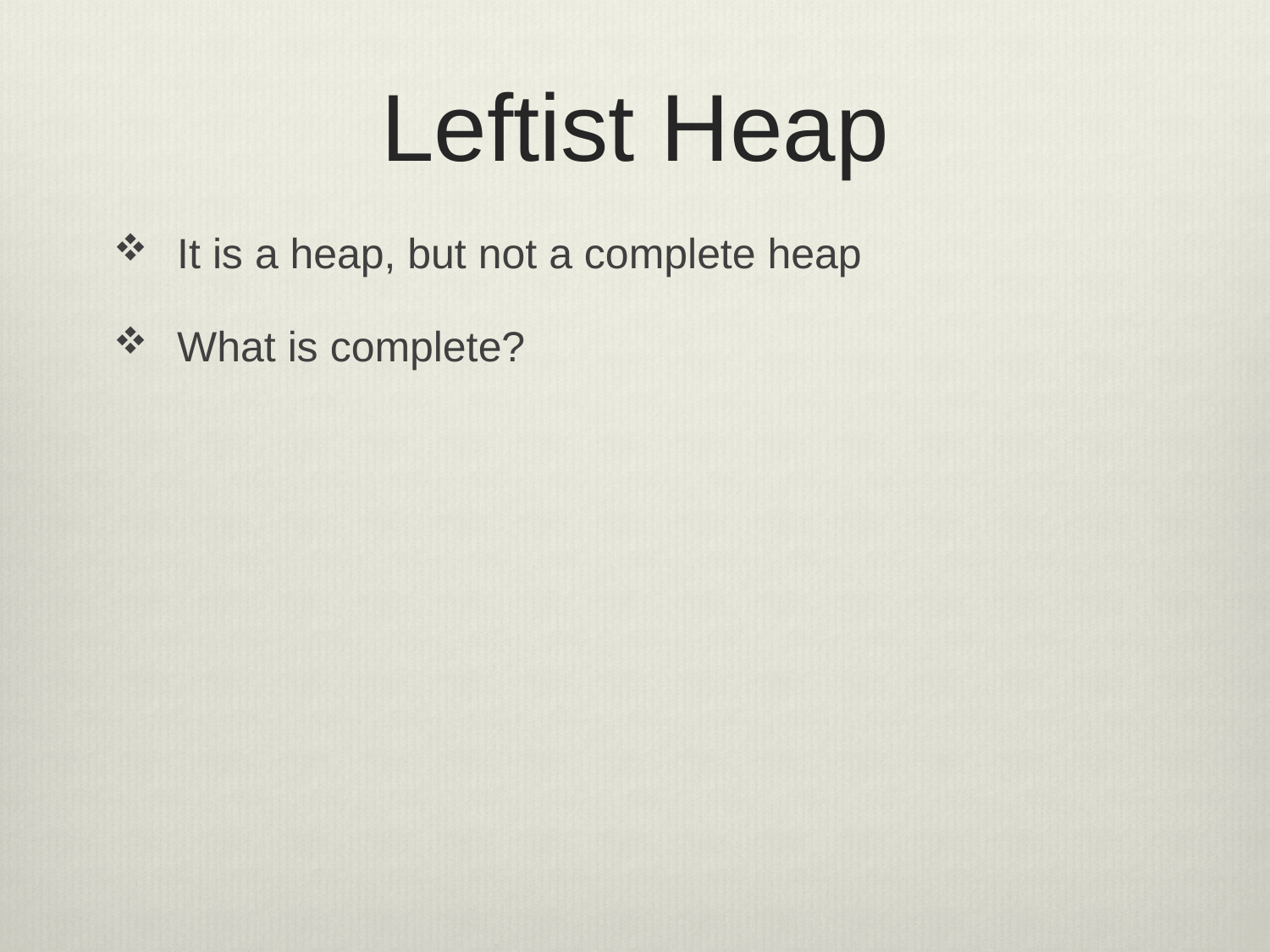

# Leftist Heap
It is a heap, but not a complete heap
What is complete?